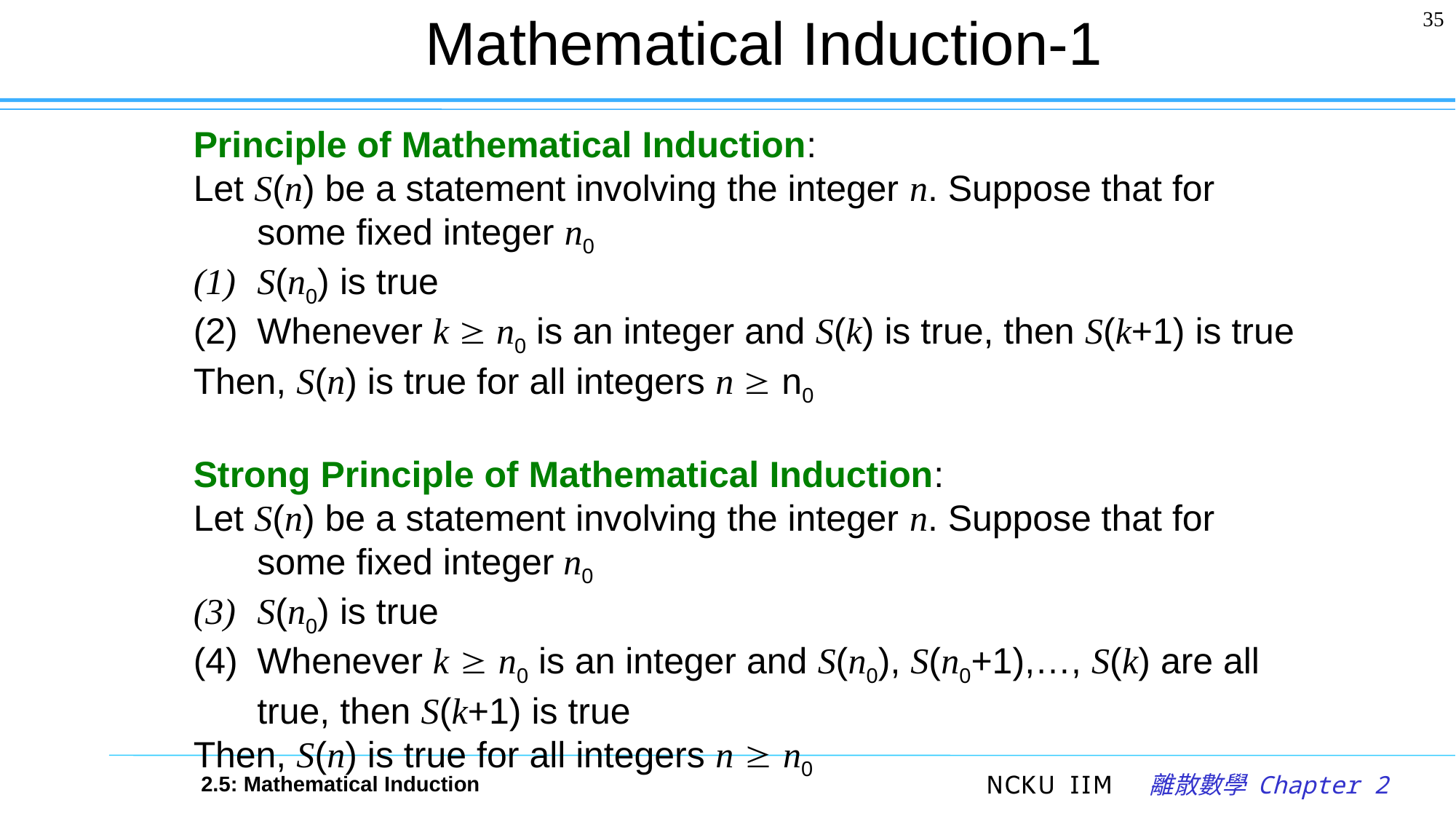

# Mathematical Induction-1
35

Principle of Mathematical Induction:
Let S(n) be a statement involving the integer n. Suppose that for some fixed integer n0
S(n0) is true
Whenever k ≥ n0 is an integer and S(k) is true, then S(k+1) is true
Then, S(n) is true for all integers n ≥ n0

Strong Principle of Mathematical Induction:
Let S(n) be a statement involving the integer n. Suppose that for some fixed integer n0
S(n0) is true
Whenever k ≥ n0 is an integer and S(n0), S(n0+1),…, S(k) are all true, then S(k+1) is true
Then, S(n) is true for all integers n ≥ n0

2.5: Mathematical Induction